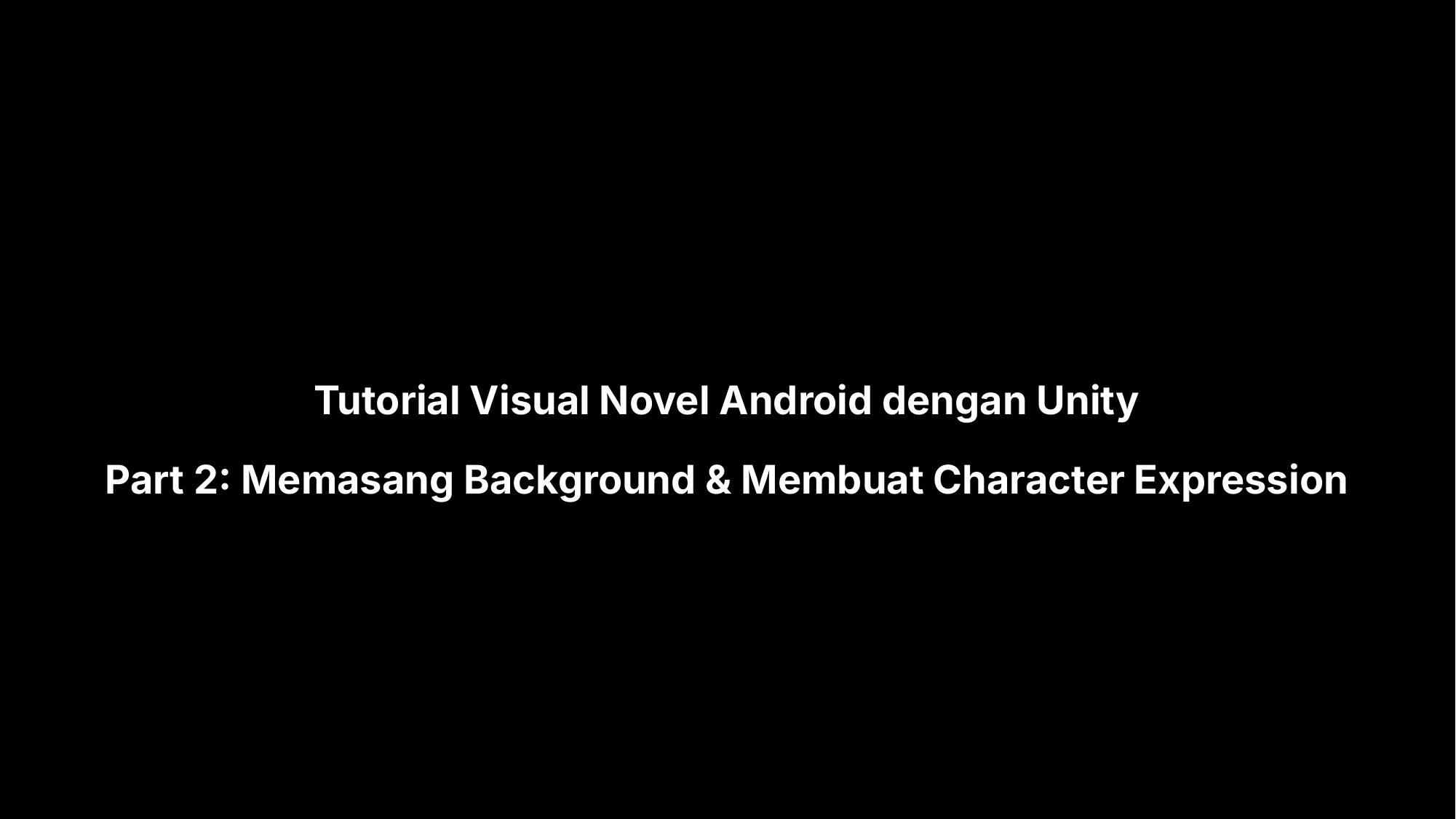

Tutorial Visual Novel Android dengan Unity
Part 2: Memasang Background & Membuat Character Expression